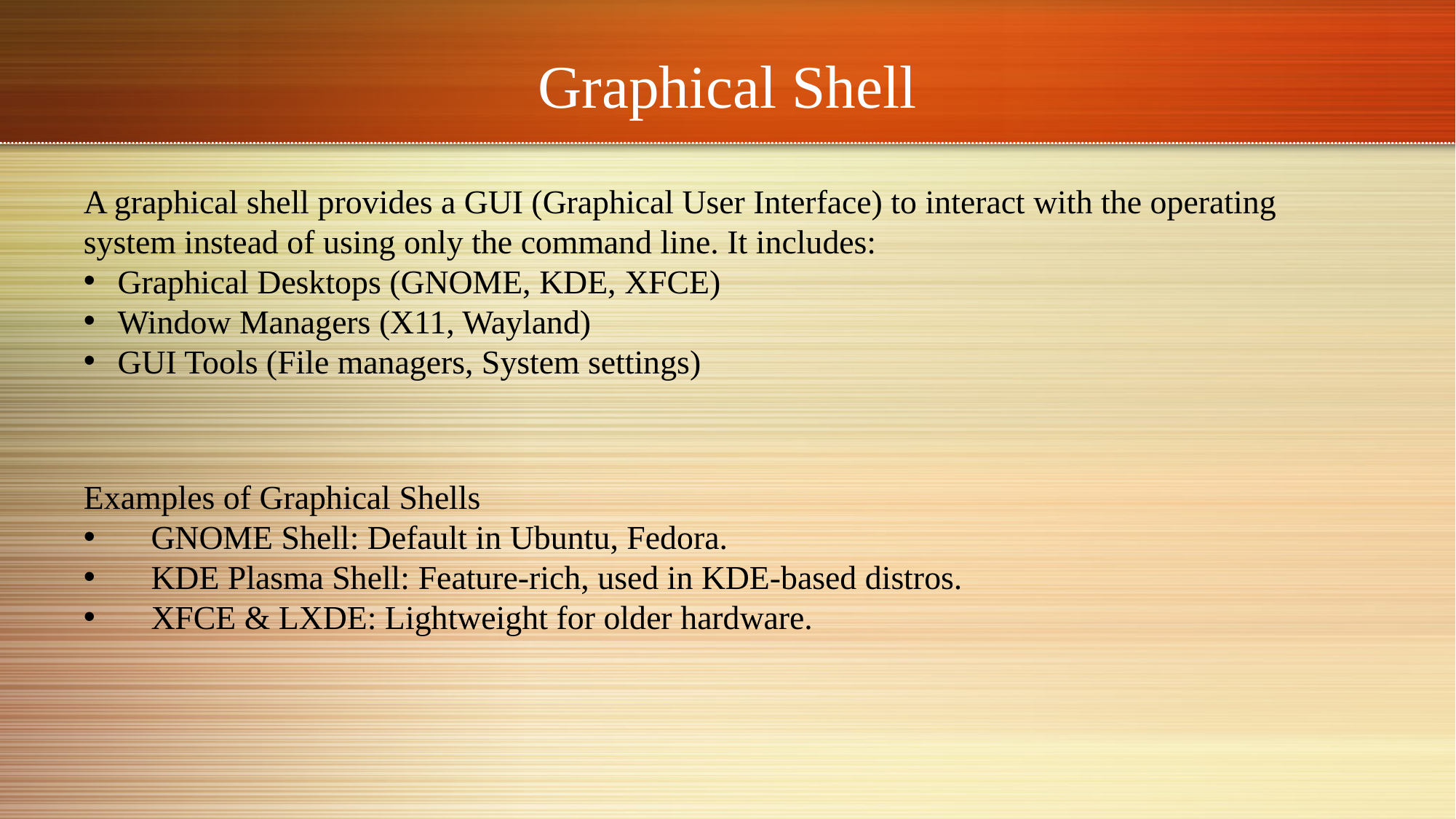

# Graphical Shell
A graphical shell provides a GUI (Graphical User Interface) to interact with the operating system instead of using only the command line. It includes:
Graphical Desktops (GNOME, KDE, XFCE)
Window Managers (X11, Wayland)
GUI Tools (File managers, System settings)
Examples of Graphical Shells
    GNOME Shell: Default in Ubuntu, Fedora.
    KDE Plasma Shell: Feature-rich, used in KDE-based distros.
    XFCE & LXDE: Lightweight for older hardware.